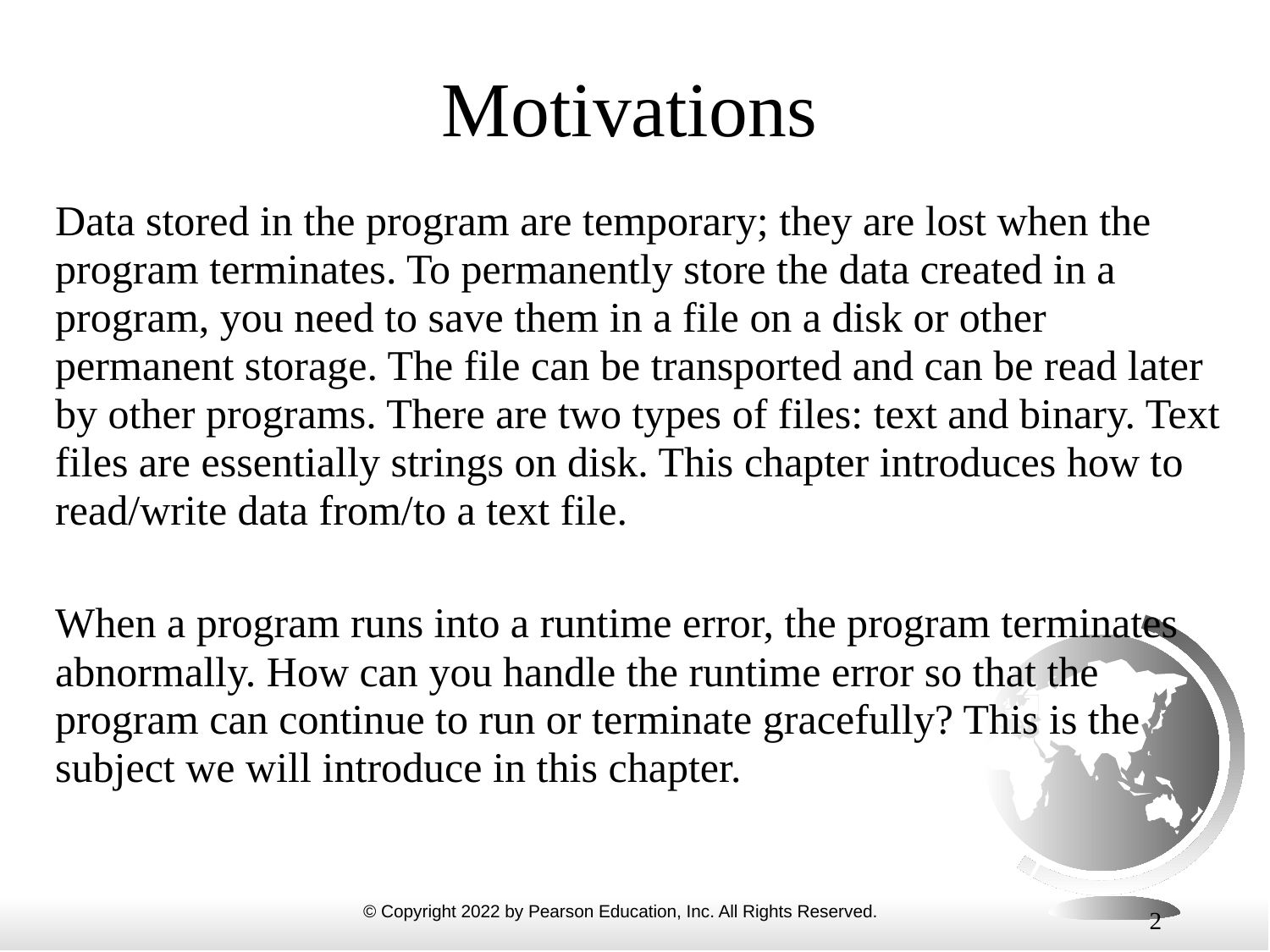

# Motivations

Data stored in the program are temporary; they are lost when the program terminates. To permanently store the data created in a program, you need to save them in a file on a disk or other permanent storage. The file can be transported and can be read later by other programs. There are two types of files: text and binary. Text files are essentially strings on disk. This chapter introduces how to read/write data from/to a text file.

When a program runs into a runtime error, the program terminates abnormally. How can you handle the runtime error so that the program can continue to run or terminate gracefully? This is the subject we will introduce in this chapter.

2